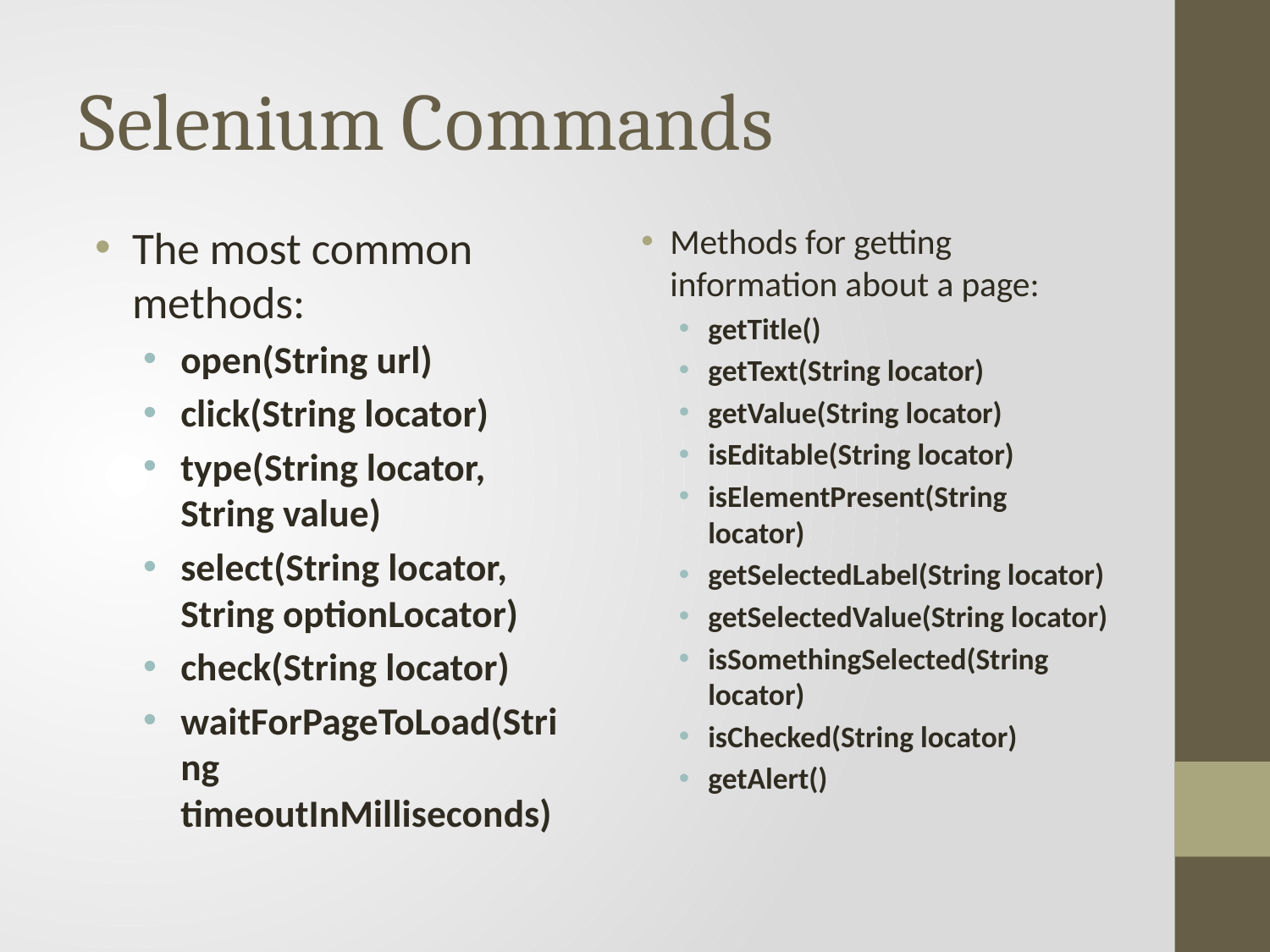

# Selenium Commands
The most common methods:
open(String url)
click(String locator)
type(String locator, String value)
select(String locator, String optionLocator)
check(String locator)
waitForPageToLoad(String timeoutInMilliseconds)
Methods for getting information about a page:
getTitle()
getText(String locator)
getValue(String locator)
isEditable(String locator)
isElementPresent(String locator)
getSelectedLabel(String locator)
getSelectedValue(String locator)
isSomethingSelected(String locator)
isChecked(String locator)
getAlert()